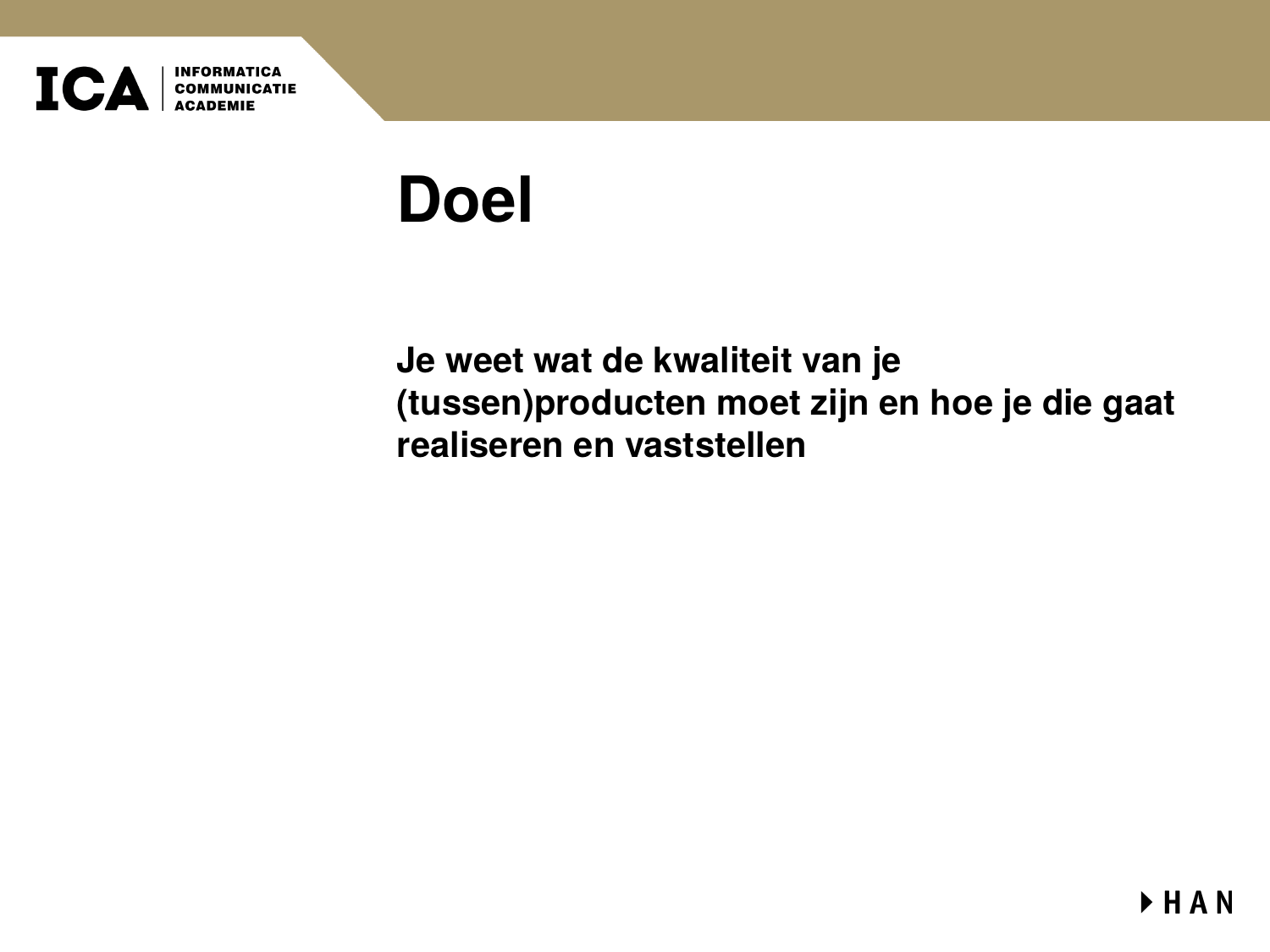

# Doel

Je weet wat de kwaliteit van je (tussen)producten moet zijn en hoe je die gaat realiseren en vaststellen